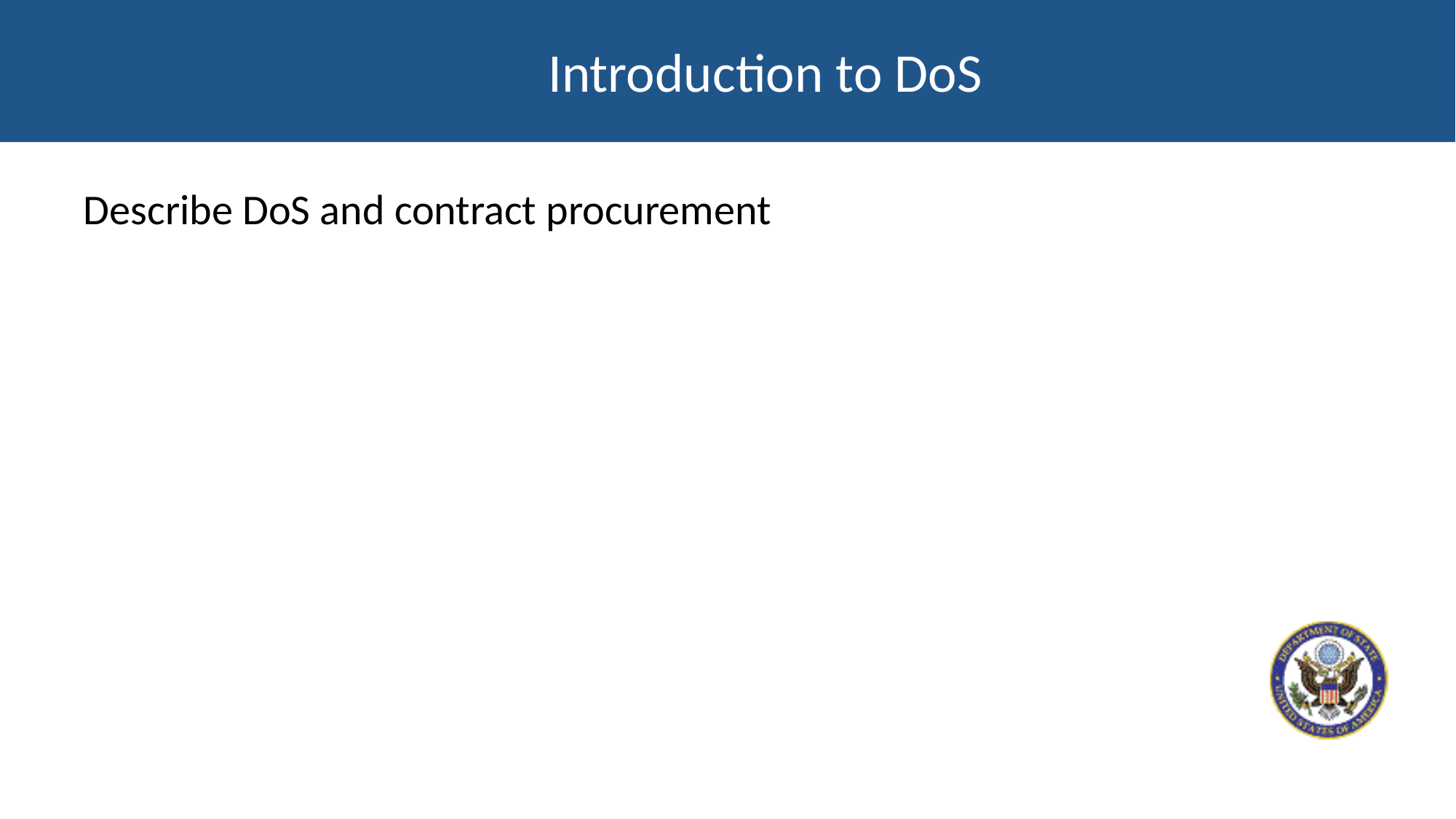

Introduction to DoS
Describe DoS and contract procurement